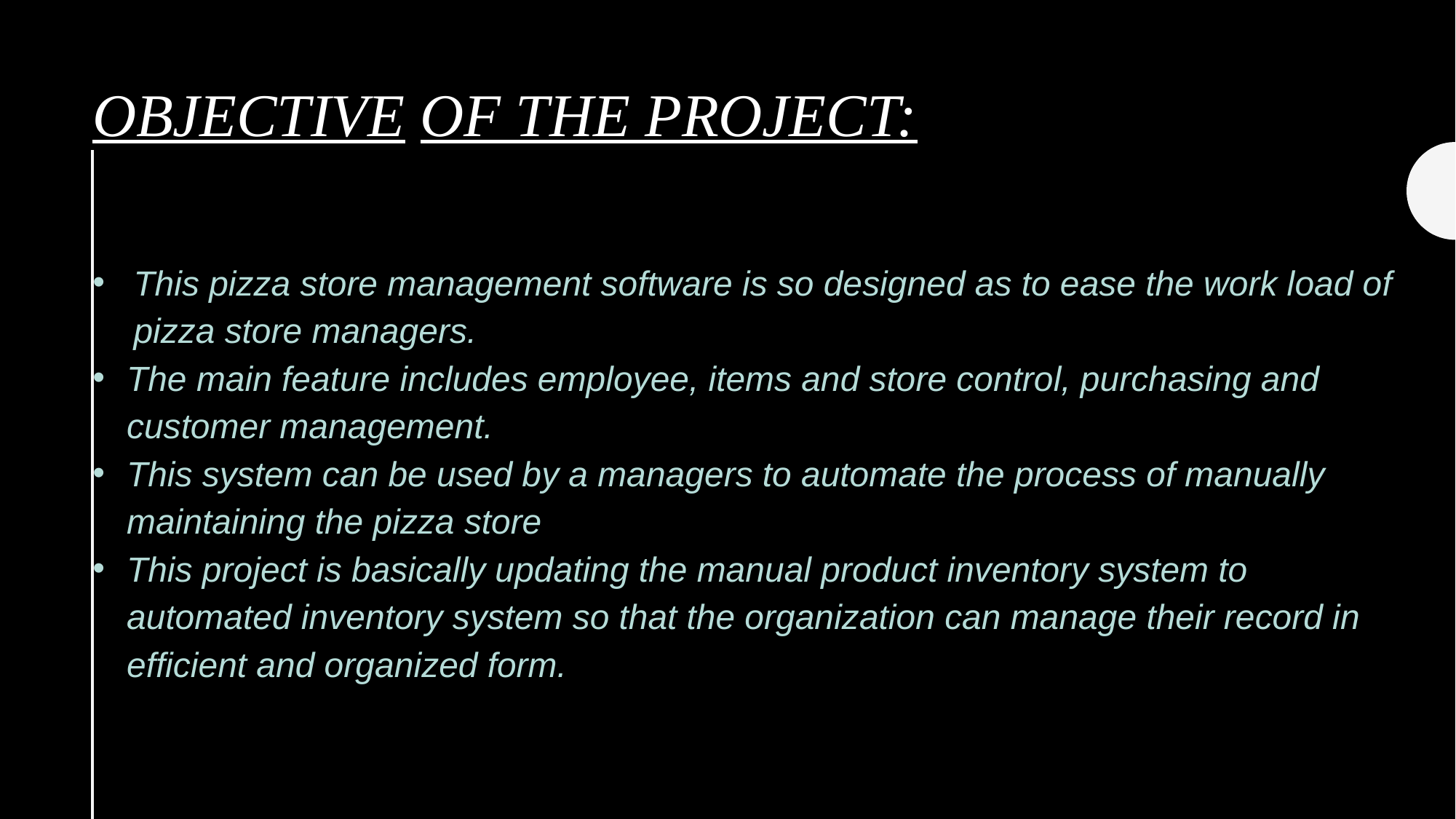

# OBJECTIVE OF THE PROJECT:
This pizza store management software is so designed as to ease the work load of pizza store managers.
The main feature includes employee, items and store control, purchasing and customer management.
This system can be used by a managers to automate the process of manually maintaining the pizza store
This project is basically updating the manual product inventory system to automated inventory system so that the organization can manage their record in efficient and organized form.